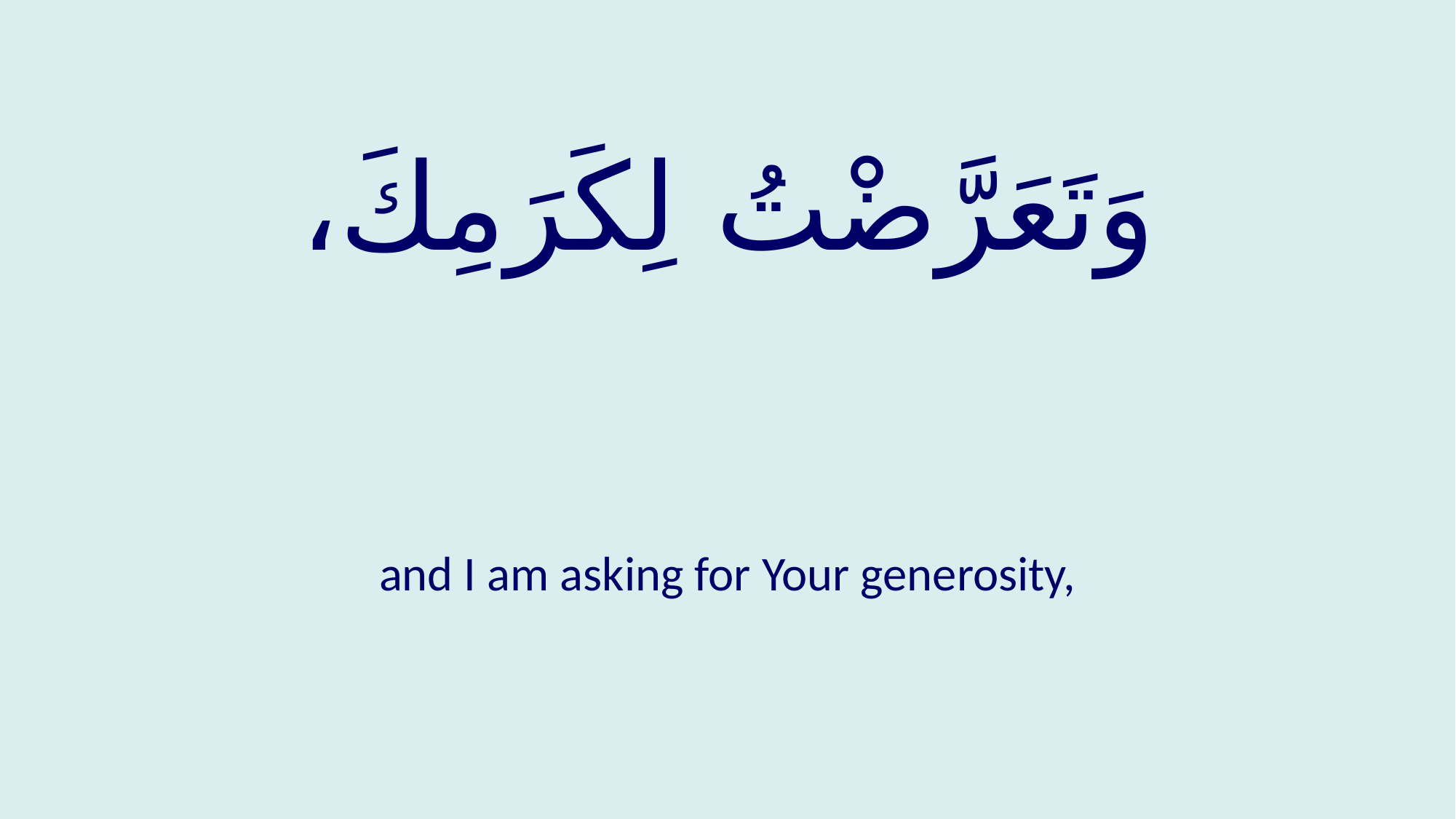

# وَتَعَرَّضْتُ لِكَرَمِكَ،
and I am asking for Your generosity,